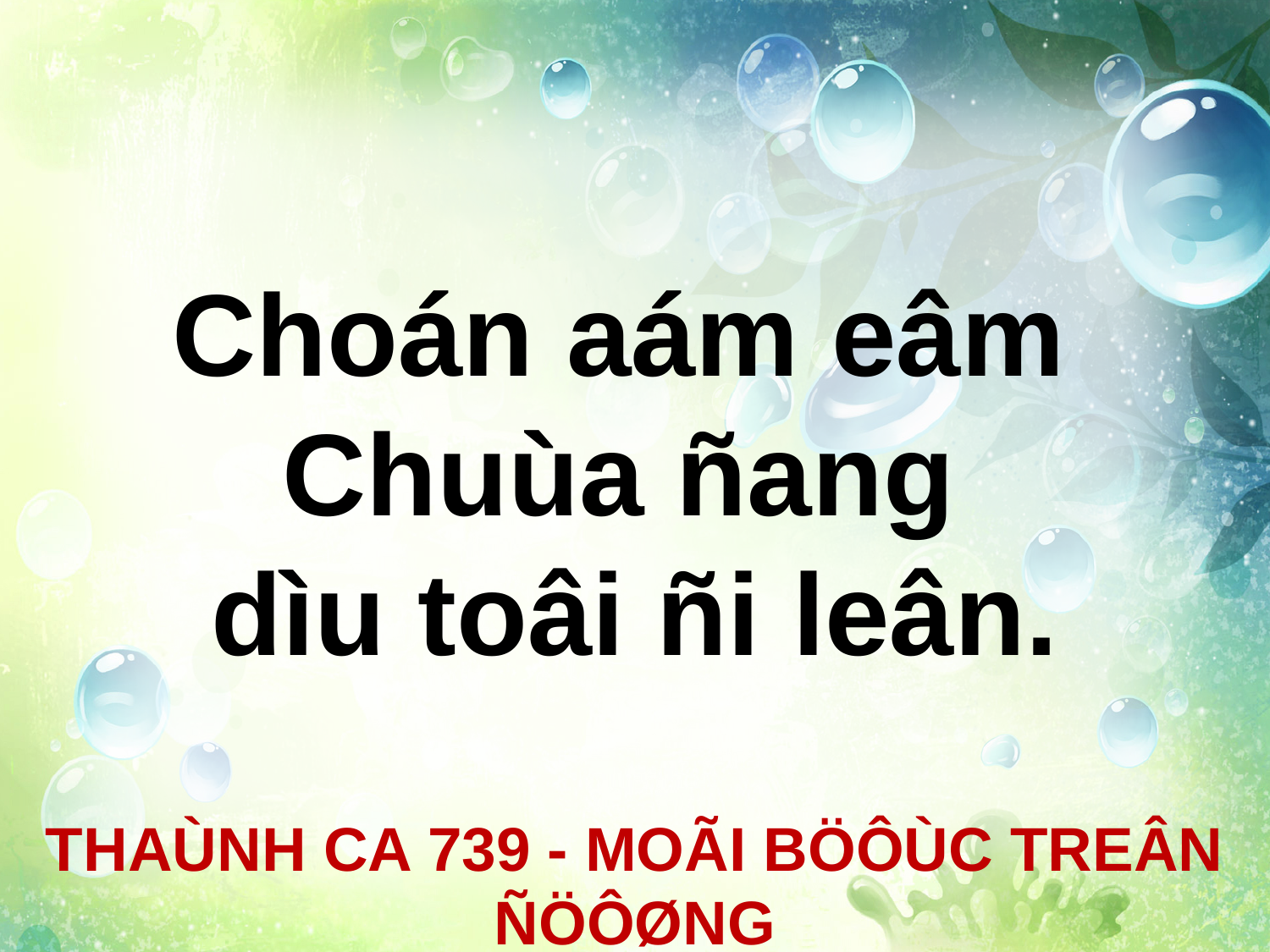

Choán aám eâm
Chuùa ñang
dìu toâi ñi leân.
THAÙNH CA 739 - MOÃI BÖÔÙC TREÂN ÑÖÔØNG